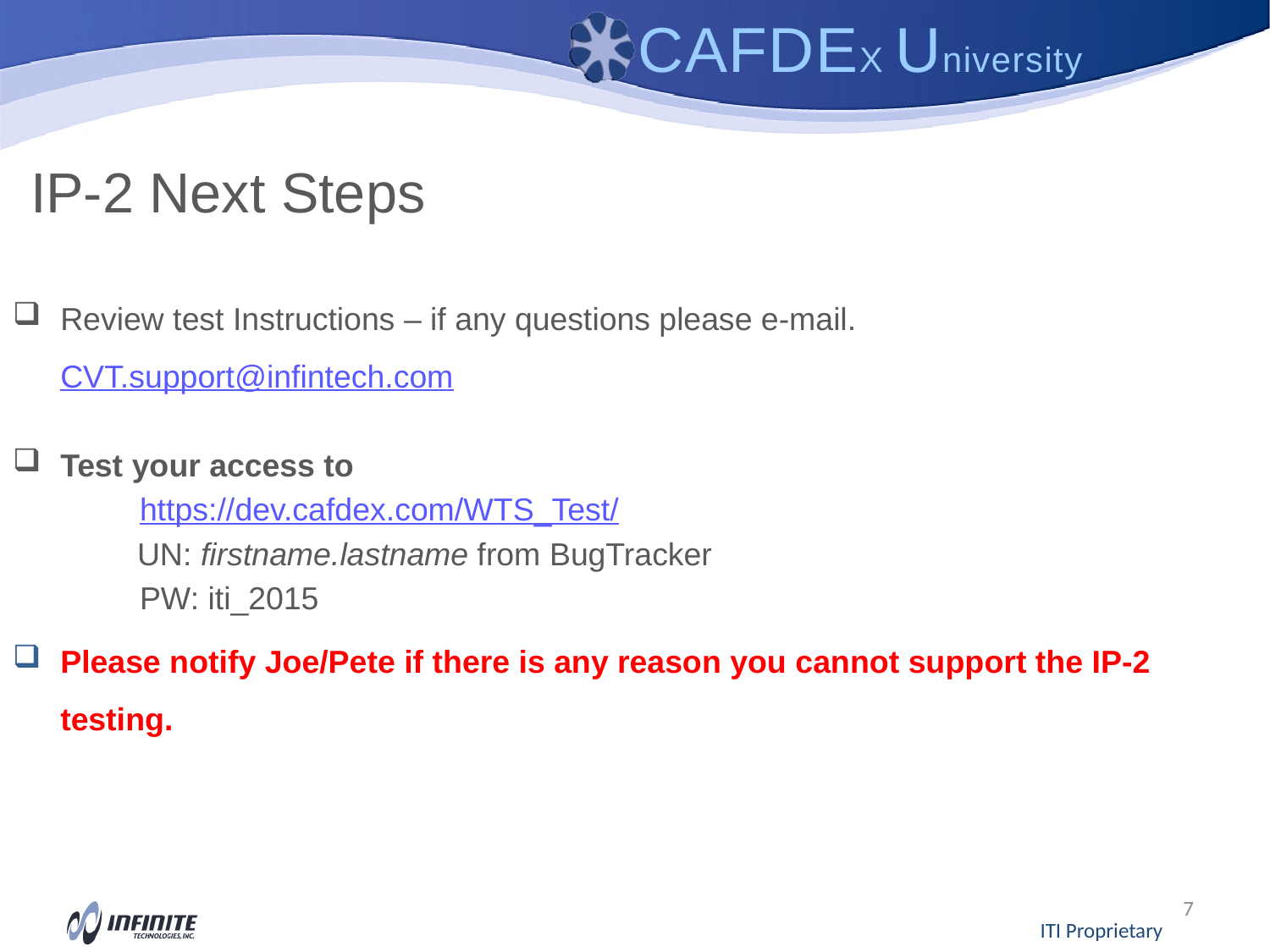

# IP-2 Next Steps
Review test Instructions – if any questions please e-mail.  CVT.support@infintech.com

Test your access to
	https://dev.cafdex.com/WTS_Test/
              UN: firstname.lastname from BugTracker
	PW: iti_2015
Please notify Joe/Pete if there is any reason you cannot support the IP-2 testing.
7